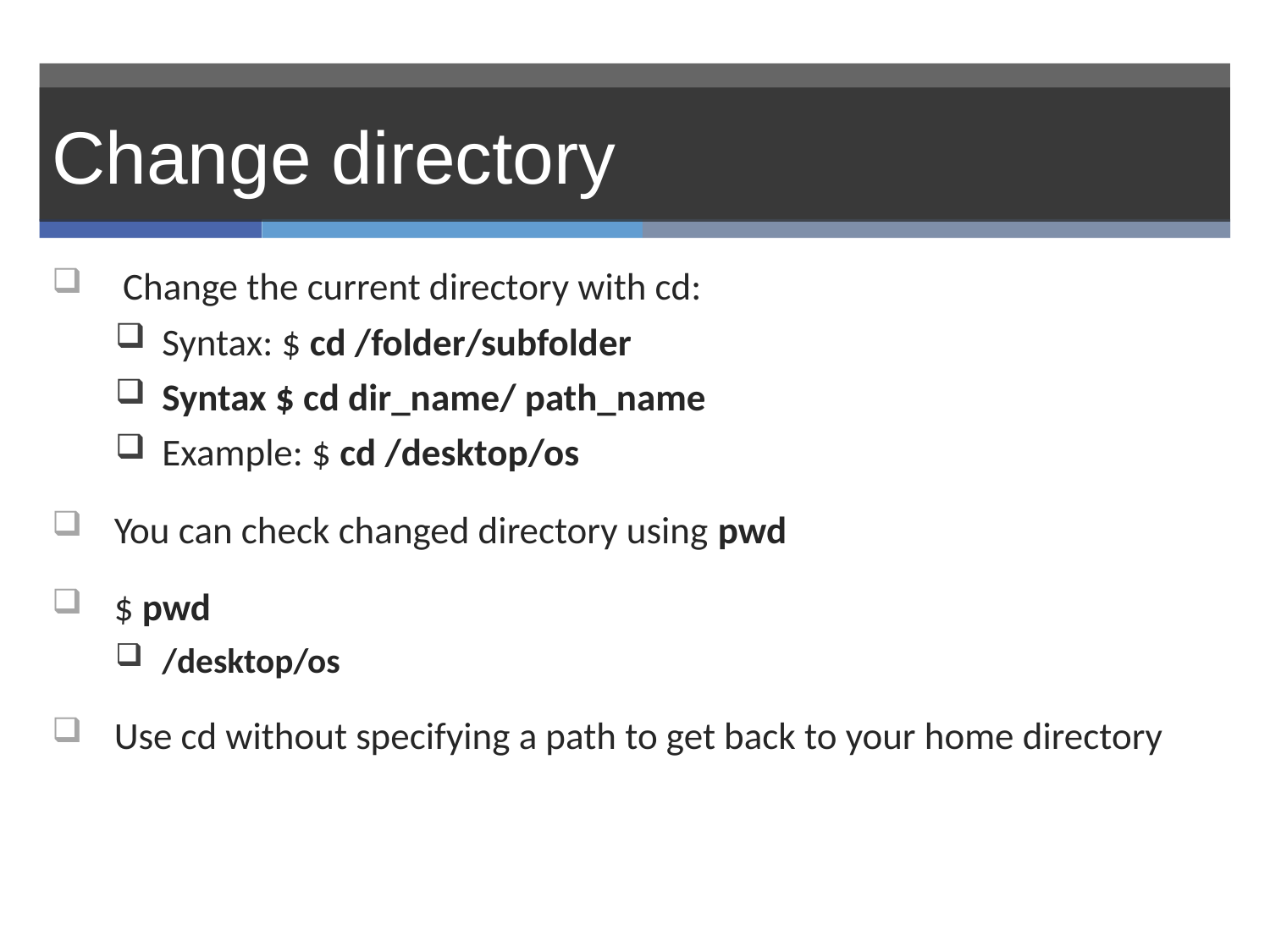

Change directory
 Change the current directory with cd:
Syntax: $ cd /folder/subfolder
Syntax $ cd dir_name/ path_name
Example: $ cd /desktop/os
You can check changed directory using pwd
$ pwd
/desktop/os
Use cd without specifying a path to get back to your home directory